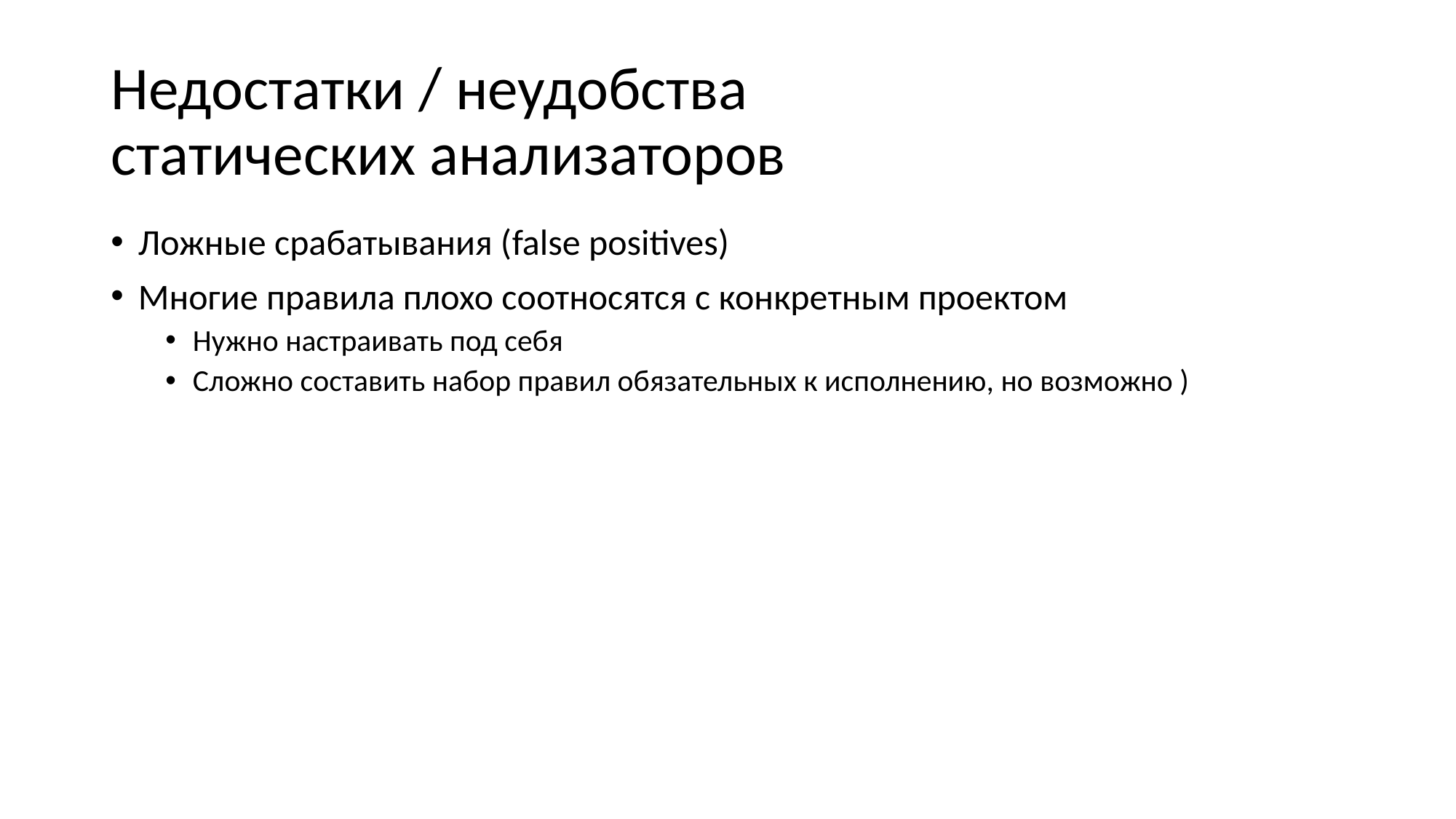

# Недостатки / неудобства статических анализаторов
Ложные срабатывания (false positives)
Многие правила плохо соотносятся с конкретным проектом
Нужно настраивать под себя
Сложно составить набор правил обязательных к исполнению, но возможно )